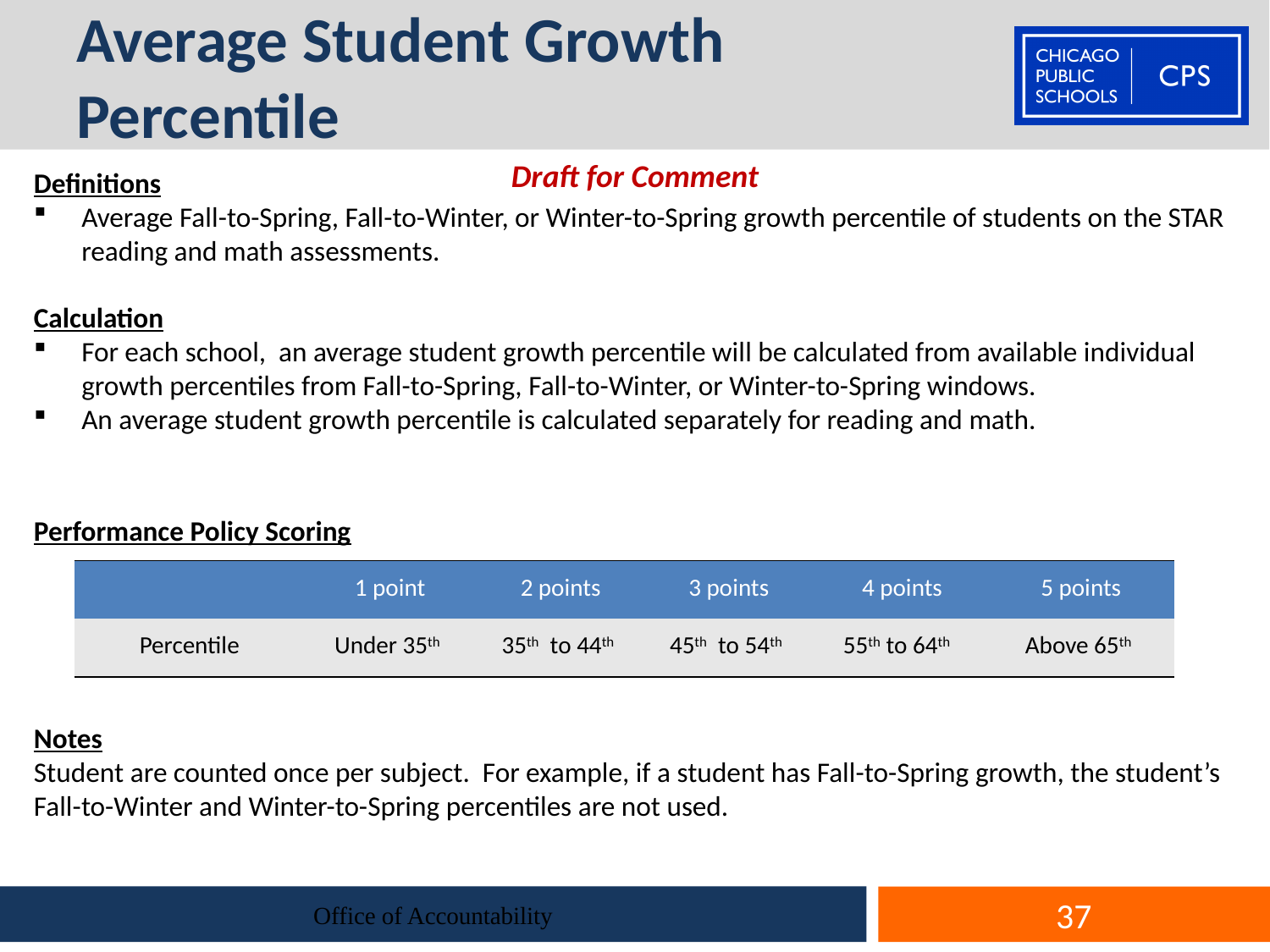

# Average Student Growth Percentile
Draft for Comment
Definitions
Average Fall-to-Spring, Fall-to-Winter, or Winter-to-Spring growth percentile of students on the STAR reading and math assessments.

Calculation
For each school,  an average student growth percentile will be calculated from available individual growth percentiles from Fall-to-Spring, Fall-to-Winter, or Winter-to-Spring windows.
An average student growth percentile is calculated separately for reading and math.

Performance Policy Scoring

Notes
Student are counted once per subject.  For example, if a student has Fall-to-Spring growth, the student’s Fall-to-Winter and Winter-to-Spring percentiles are not used.
|  | 1 point | 2 points | 3 points | 4 points | 5 points |
| --- | --- | --- | --- | --- | --- |
| Percentile | Under 35th | 35th to 44th | 45th to 54th | 55th to 64th | Above 65th |
Office of Accountability
37